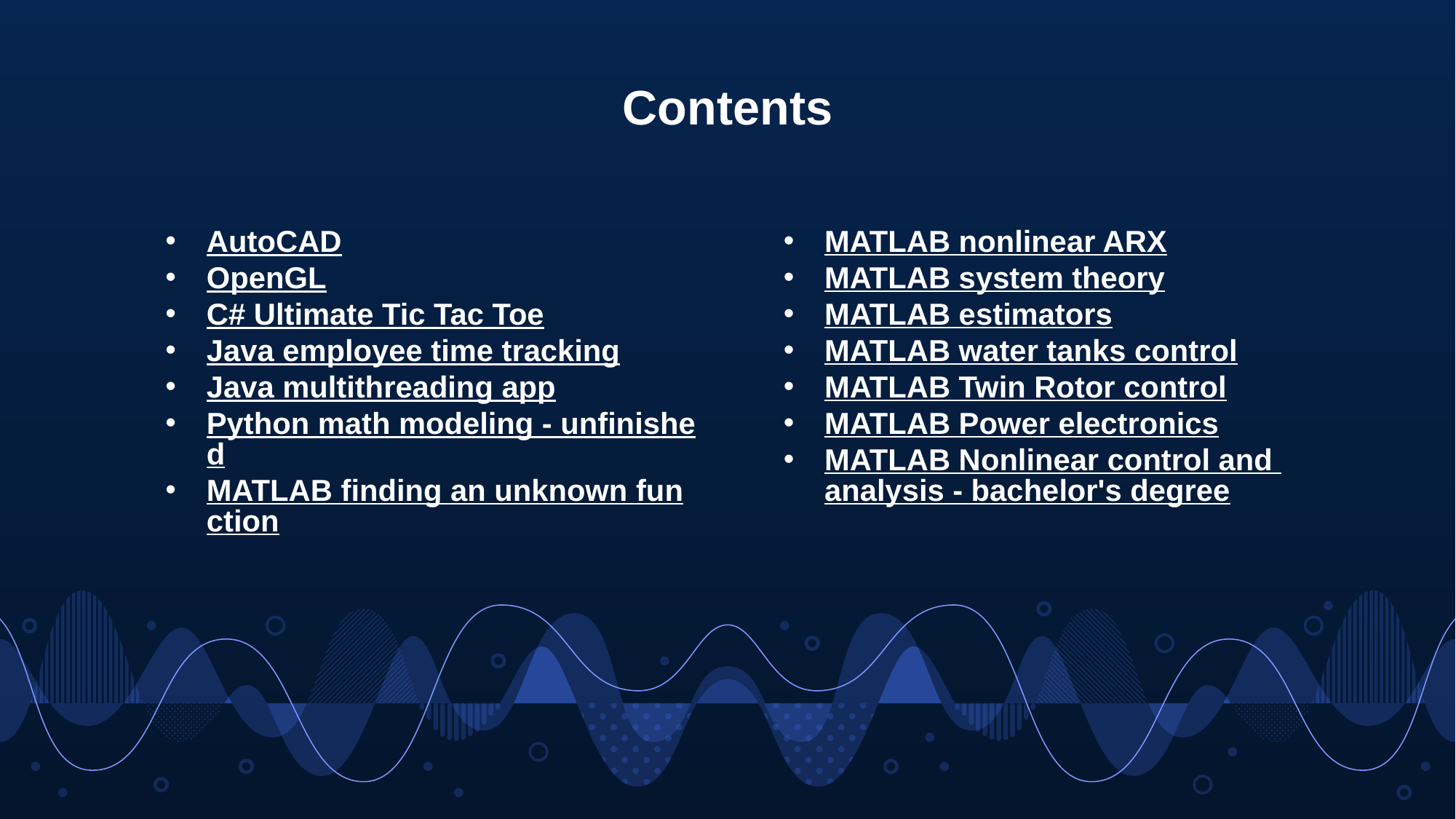

# Contents
MATLAB nonlinear ARX
MATLAB system theory
MATLAB estimators
MATLAB water tanks control
MATLAB Twin Rotor control
MATLAB Power electronics
MATLAB Nonlinear control and analysis - bachelor's degree
AutoCAD
OpenGL
C# Ultimate Tic Tac Toe
Java employee time tracking
Java multithreading app
Python math modeling - unfinished
MATLAB finding an unknown function